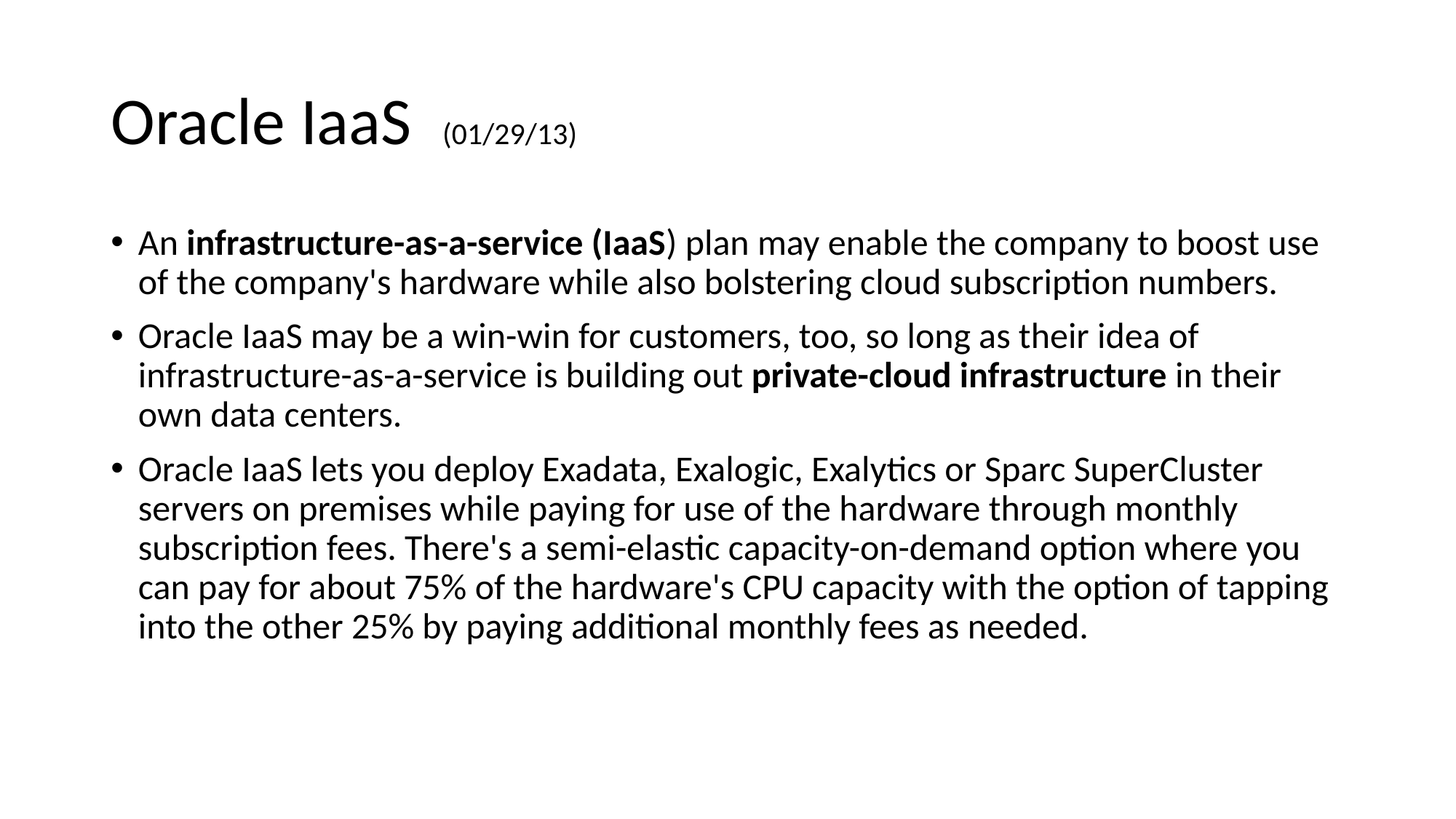

# Oracle IaaS  (01/29/13)
An infrastructure-as-a-service (IaaS) plan may enable the company to boost use of the company's hardware while also bolstering cloud subscription numbers.
Oracle IaaS may be a win-win for customers, too, so long as their idea of infrastructure-as-a-service is building out private-cloud infrastructure in their own data centers.
Oracle IaaS lets you deploy Exadata, Exalogic, Exalytics or Sparc SuperCluster servers on premises while paying for use of the hardware through monthly subscription fees. There's a semi-elastic capacity-on-demand option where you can pay for about 75% of the hardware's CPU capacity with the option of tapping into the other 25% by paying additional monthly fees as needed.